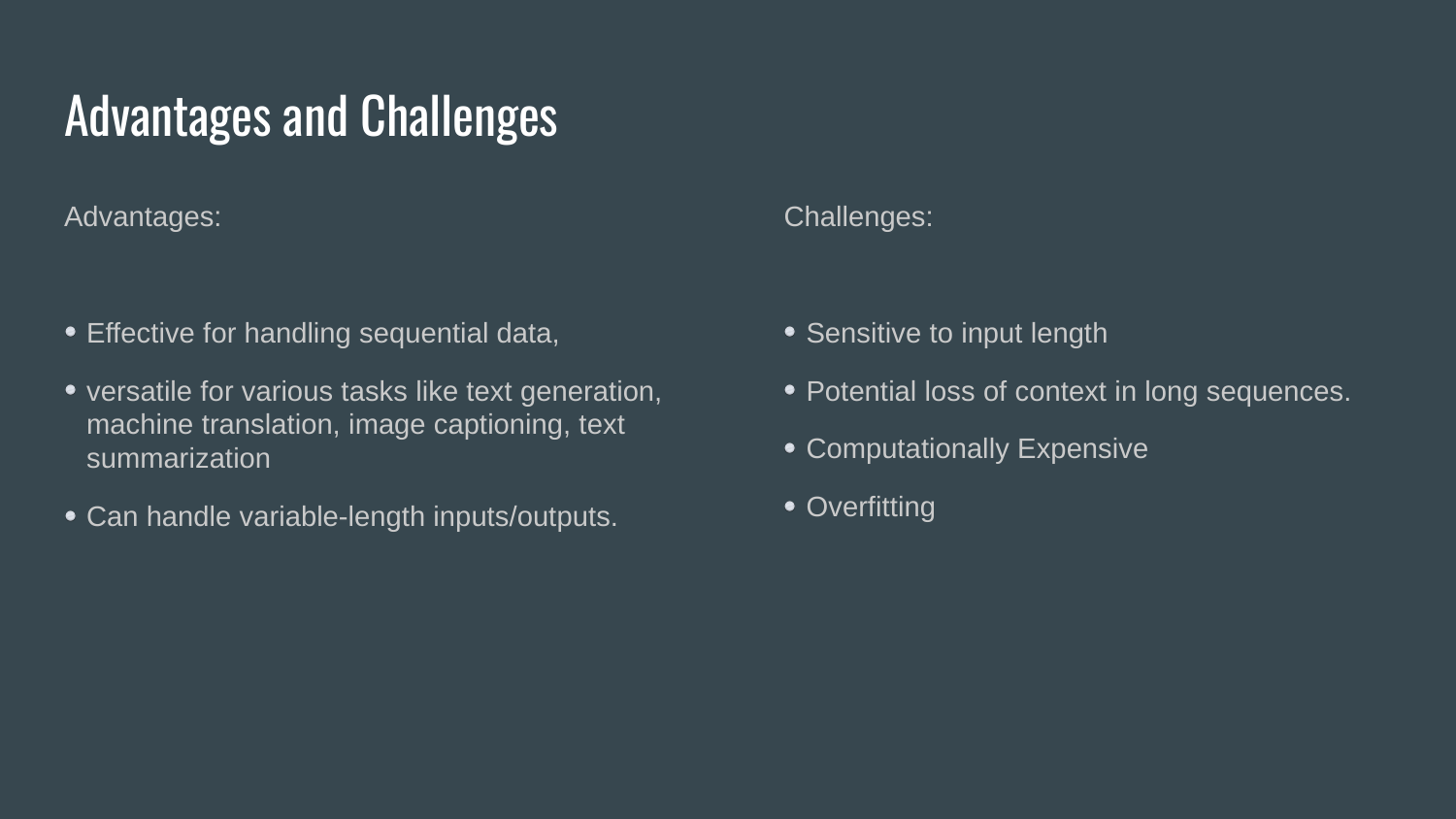

# Advantages and Challenges
Advantages:

Effective for handling sequential data,
versatile for various tasks like text generation, machine translation, image captioning, text summarization
Can handle variable-length inputs/outputs.
Challenges:

Sensitive to input length
Potential loss of context in long sequences.
Computationally Expensive
Overfitting